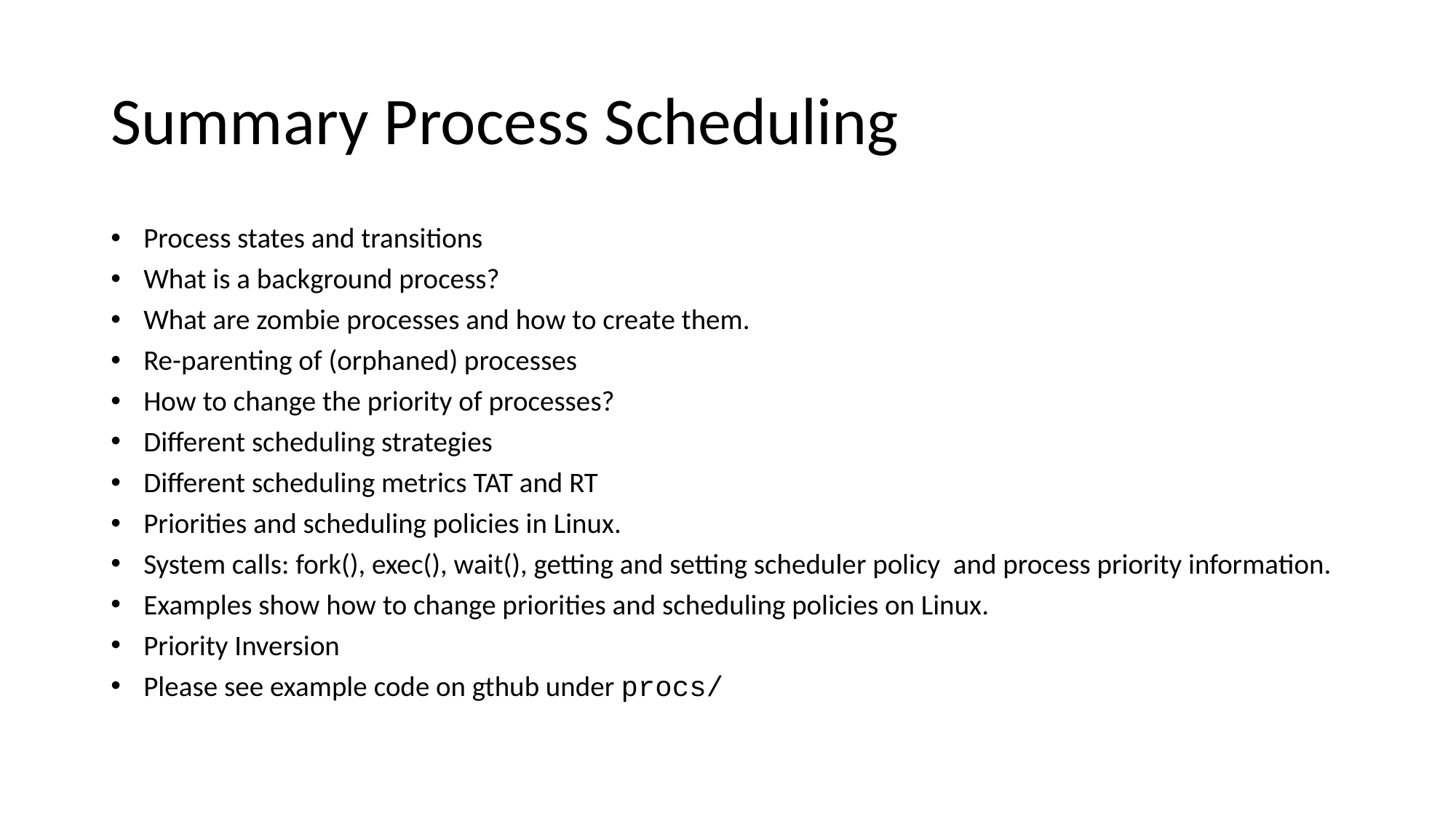

# Summary Process Scheduling
Process states and transitions
What is a background process?
What are zombie processes and how to create them.
Re-parenting of (orphaned) processes
How to change the priority of processes?
Different scheduling strategies
Different scheduling metrics TAT and RT
Priorities and scheduling policies in Linux.
System calls: fork(), exec(), wait(), getting and setting scheduler policy  and process priority information.
Examples show how to change priorities and scheduling policies on Linux.
Priority Inversion
Please see example code on gthub under procs/